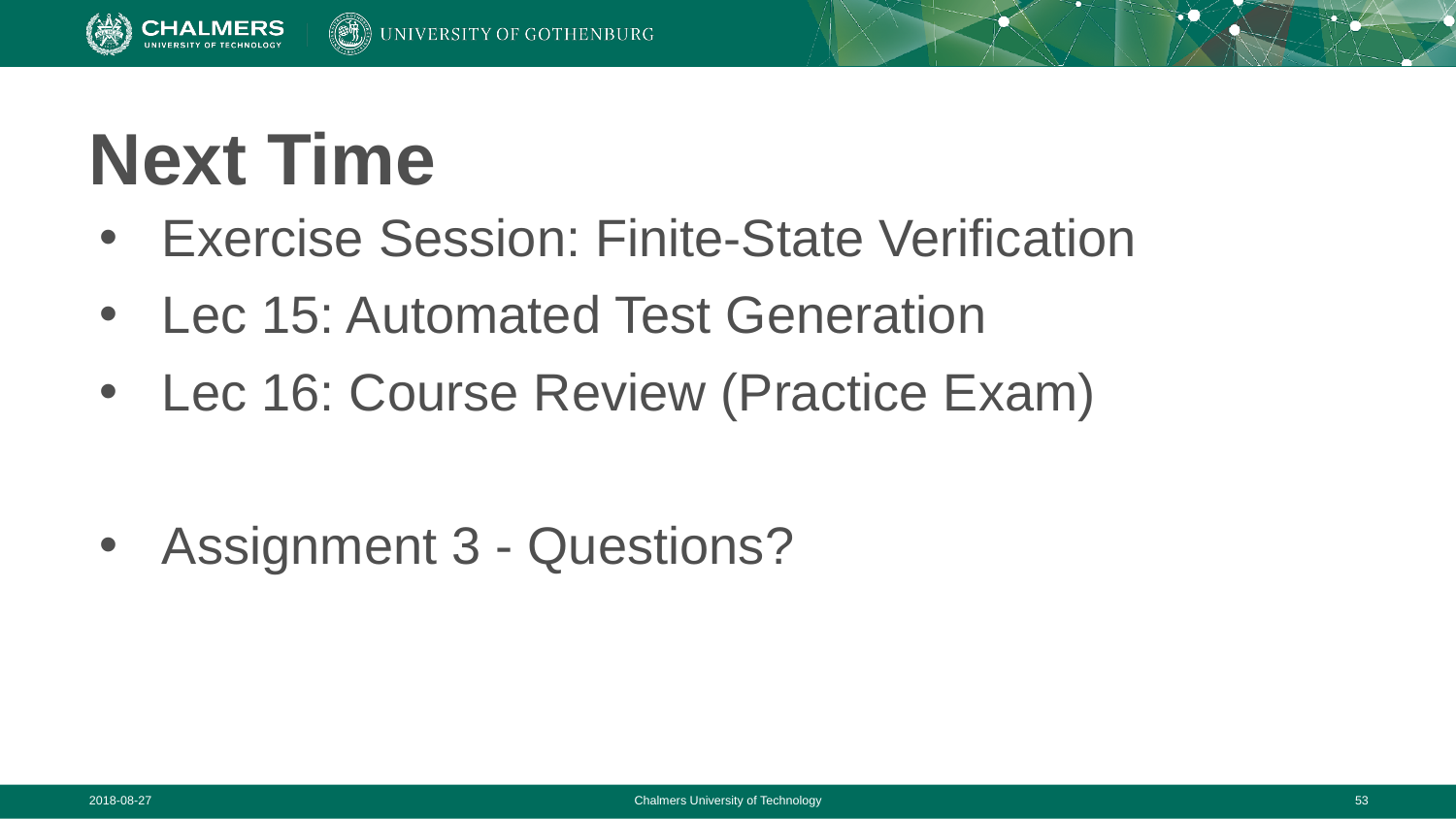

# Next Time
Exercise Session: Finite-State Verification
Lec 15: Automated Test Generation
Lec 16: Course Review (Practice Exam)

Assignment 3 - Questions?
2018-08-27
Chalmers University of Technology
53